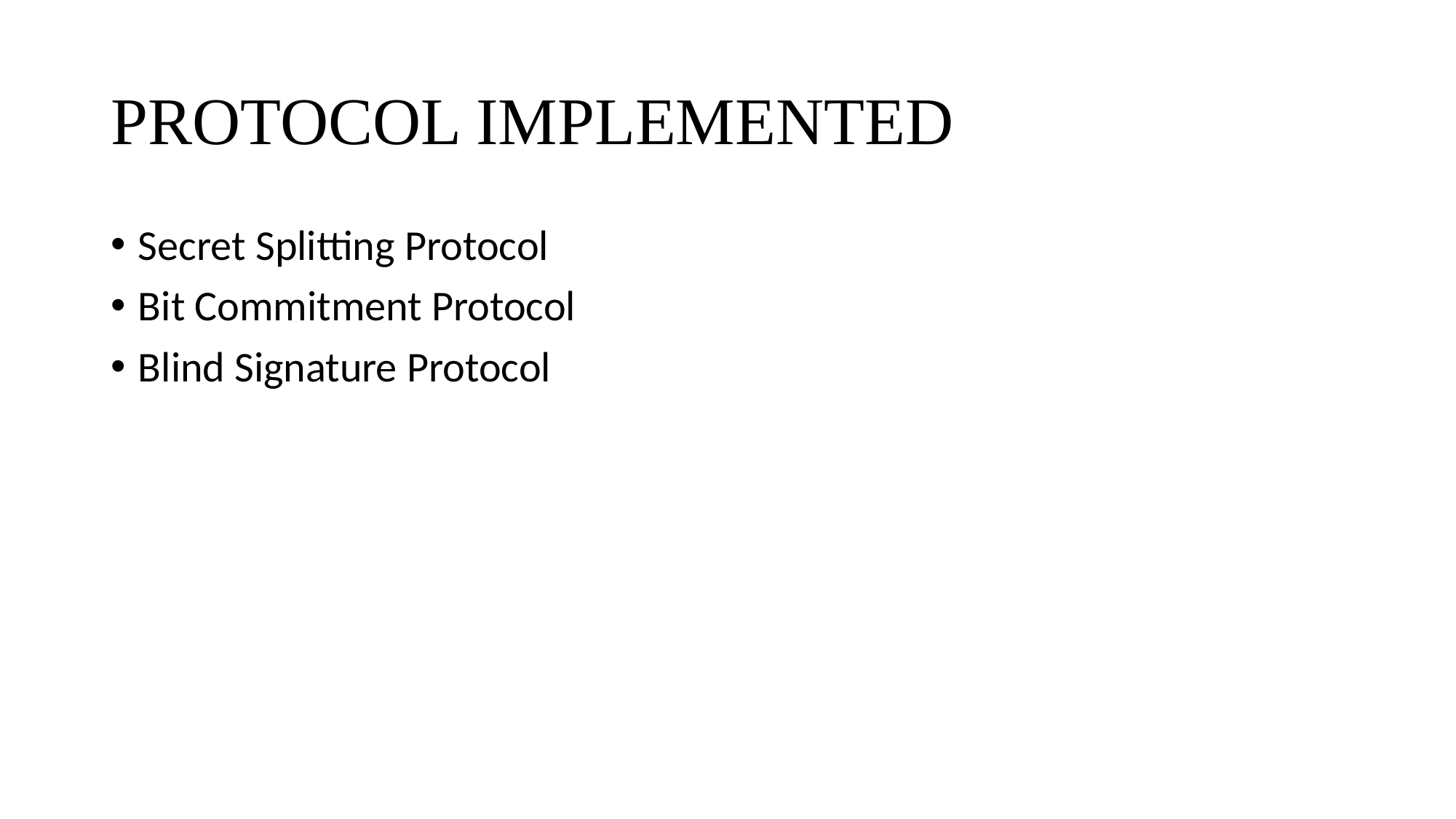

# PROTOCOL IMPLEMENTED
Secret Splitting Protocol
Bit Commitment Protocol
Blind Signature Protocol